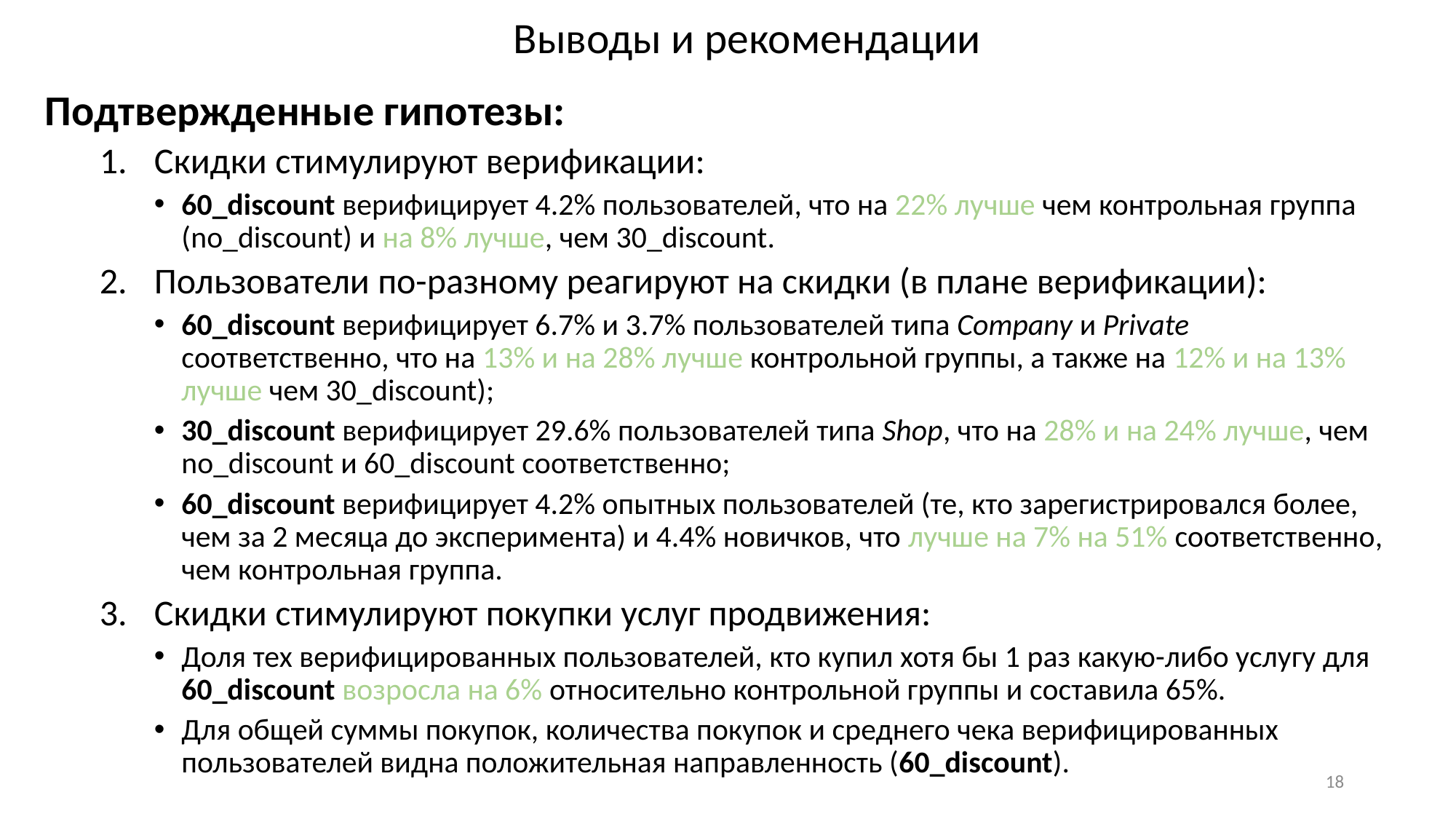

# Выводы и рекомендации
Подтвержденные гипотезы:
Скидки стимулируют верификации:
60_discount верифицирует 4.2% пользователей, что на 22% лучше чем контрольная группа (no_discount) и на 8% лучше, чем 30_discount.
Пользователи по-разному реагируют на скидки (в плане верификации):
60_discount верифицирует 6.7% и 3.7% пользователей типа Company и Private соответственно, что на 13% и на 28% лучше контрольной группы, а также на 12% и на 13% лучше чем 30_discount);
30_discount верифицирует 29.6% пользователей типа Shop, что на 28% и на 24% лучше, чем no_discount и 60_discount соответственно;
60_discount верифицирует 4.2% опытных пользователей (те, кто зарегистрировался более, чем за 2 месяца до эксперимента) и 4.4% новичков, что лучше на 7% на 51% соответственно, чем контрольная группа.
Скидки стимулируют покупки услуг продвижения:
Доля тех верифицированных пользователей, кто купил хотя бы 1 раз какую-либо услугу для 60_discount возросла на 6% относительно контрольной группы и составила 65%.
Для общей суммы покупок, количества покупок и среднего чека верифицированных пользователей видна положительная направленность (60_discount).
18